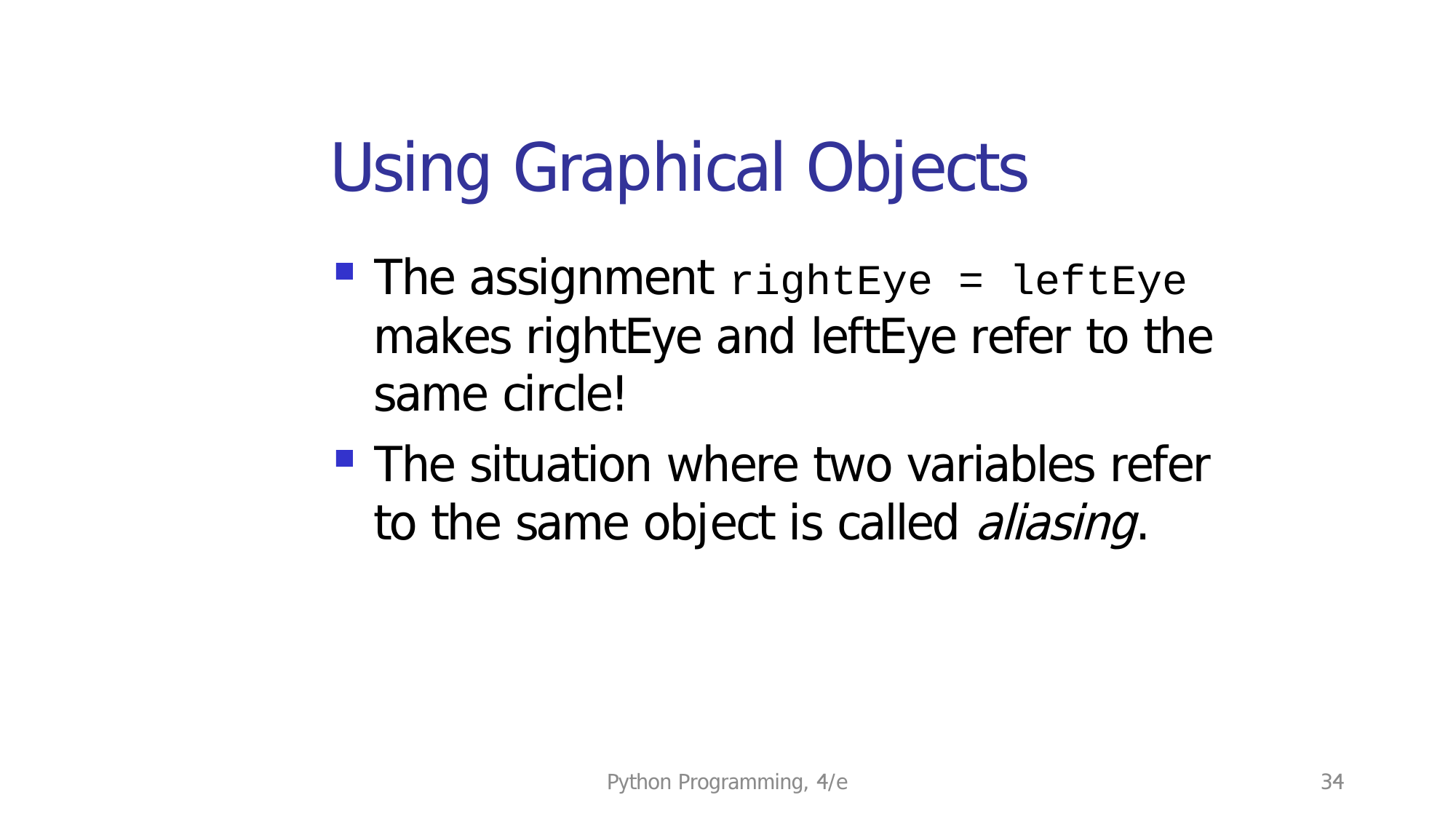

Using Graphical Objects
The assignment rightEye = leftEye makes rightEye and leftEye refer to the same circle!
The situation where two variables refer to the same object is called aliasing.
Python Programming, 4/e
34